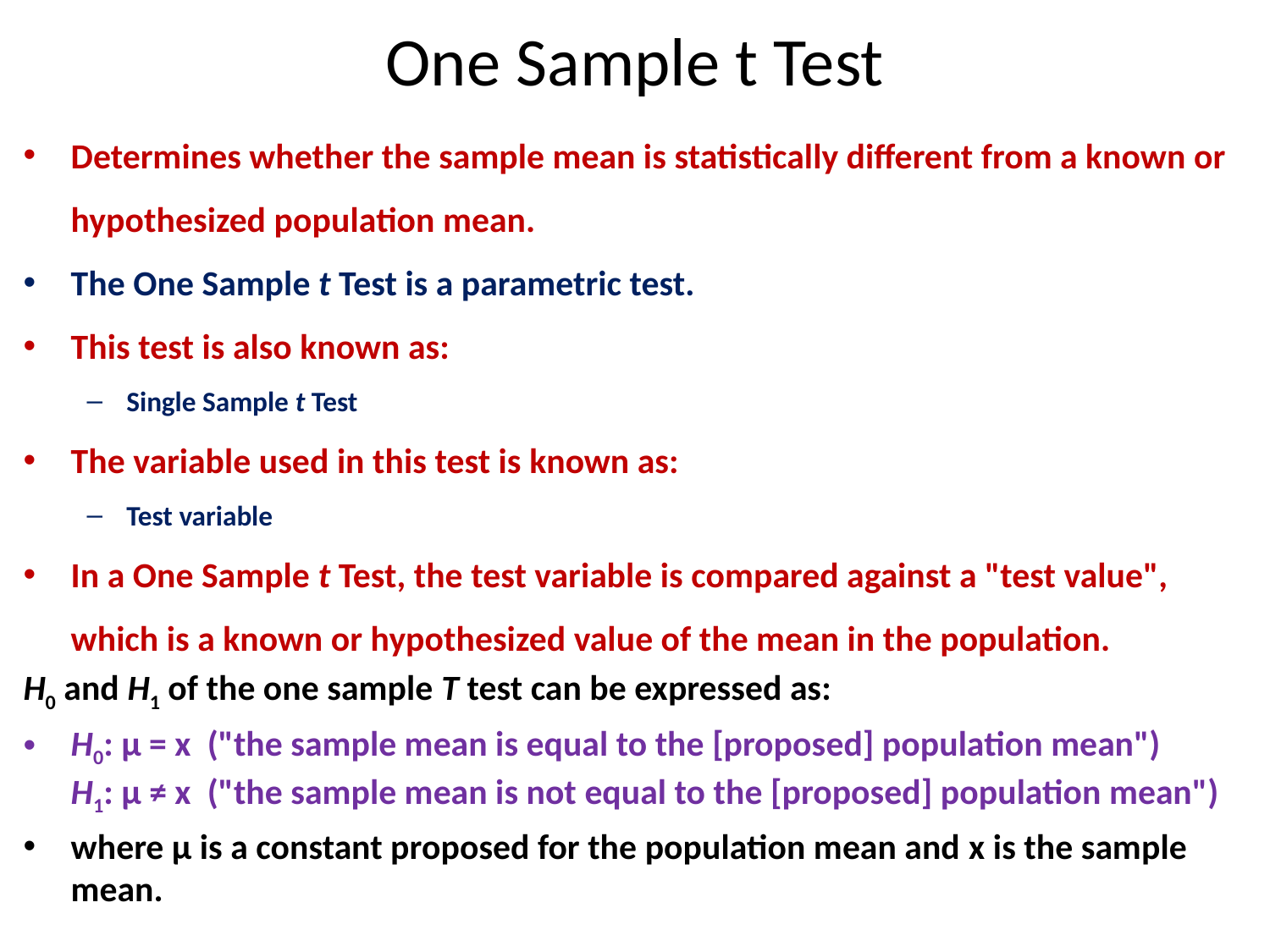

# One Sample t Test
Determines whether the sample mean is statistically different from a known or hypothesized population mean.
The One Sample t Test is a parametric test.
This test is also known as:
Single Sample t Test
The variable used in this test is known as:
Test variable
In a One Sample t Test, the test variable is compared against a "test value", which is a known or hypothesized value of the mean in the population.
H0 and H1 of the one sample T test can be expressed as:
H0: µ = x  ("the sample mean is equal to the [proposed] population mean")
H1: µ ≠ x  ("the sample mean is not equal to the [proposed] population mean")
where µ is a constant proposed for the population mean and x is the sample mean.